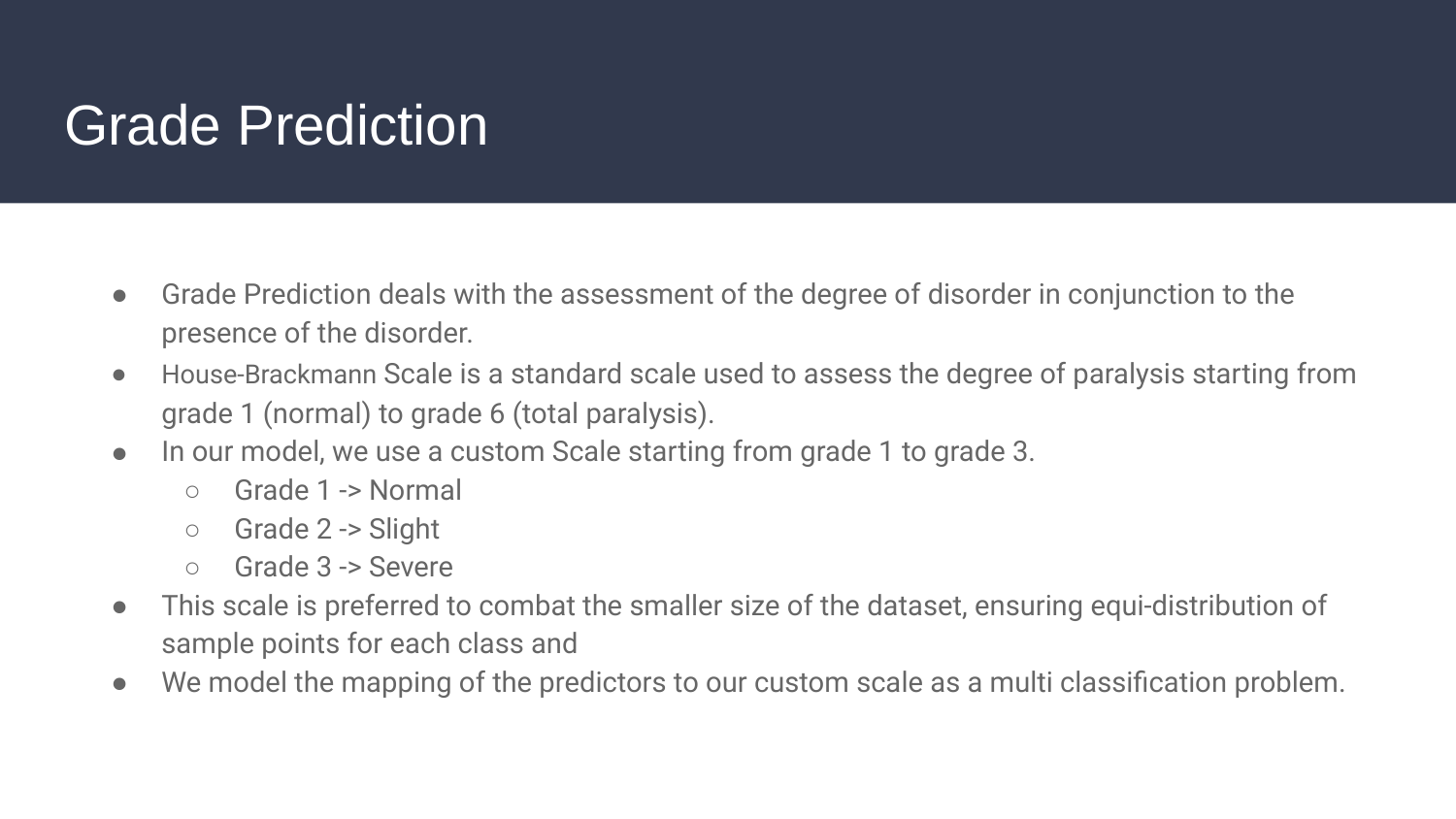

# Grade Prediction
Grade Prediction deals with the assessment of the degree of disorder in conjunction to the presence of the disorder.
House-Brackmann Scale is a standard scale used to assess the degree of paralysis starting from grade 1 (normal) to grade 6 (total paralysis).
In our model, we use a custom Scale starting from grade 1 to grade 3.
Grade 1 -> Normal
Grade 2 -> Slight
Grade 3 -> Severe
This scale is preferred to combat the smaller size of the dataset, ensuring equi-distribution of sample points for each class and
We model the mapping of the predictors to our custom scale as a multi classification problem.